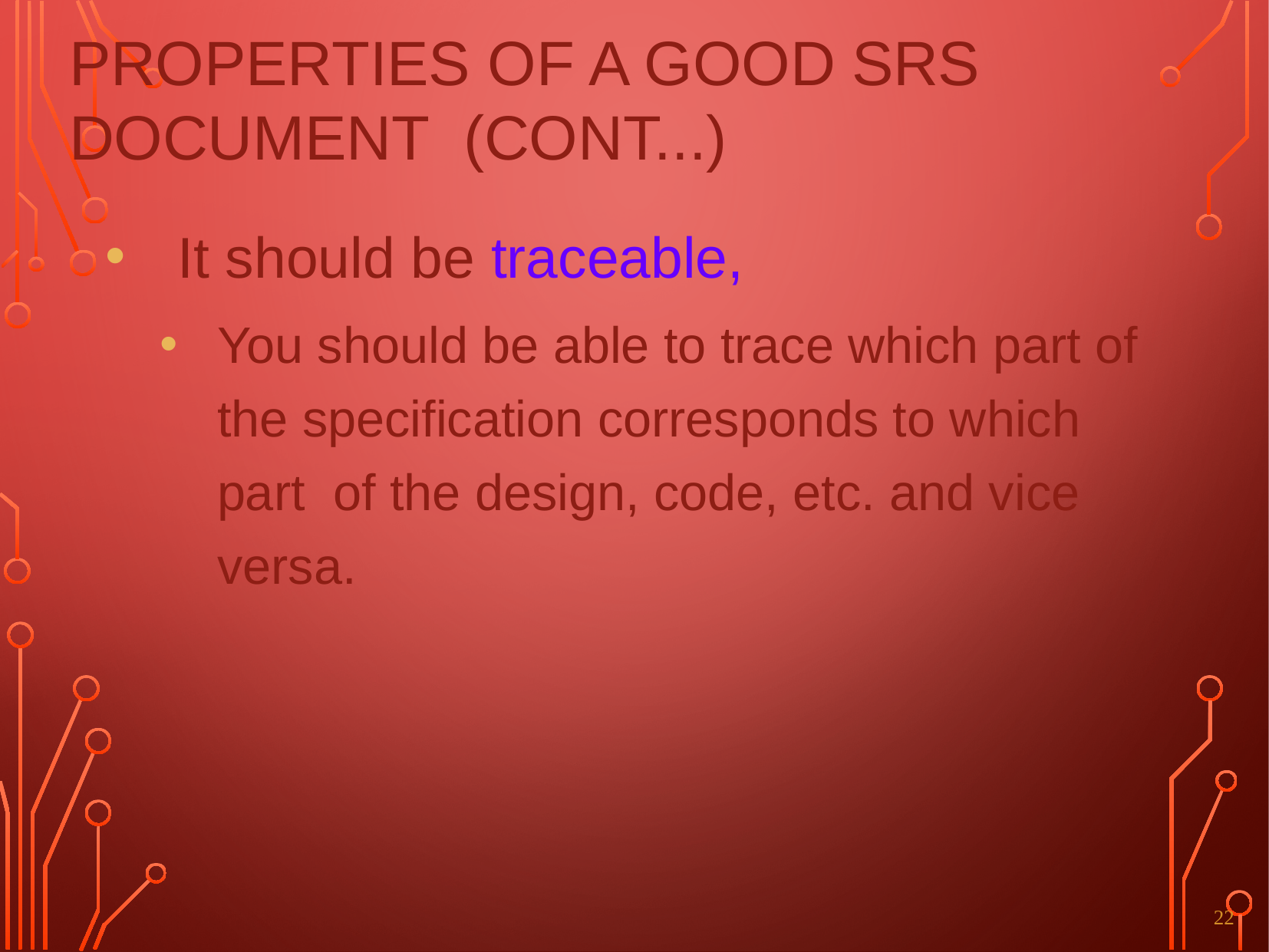

# PROPERTIES OF A GOOD SRS DOCUMENT  (CONT...)
It should be traceable,
You should be able to trace which part of the specification corresponds to which part  of the design, code, etc. and vice versa.
22